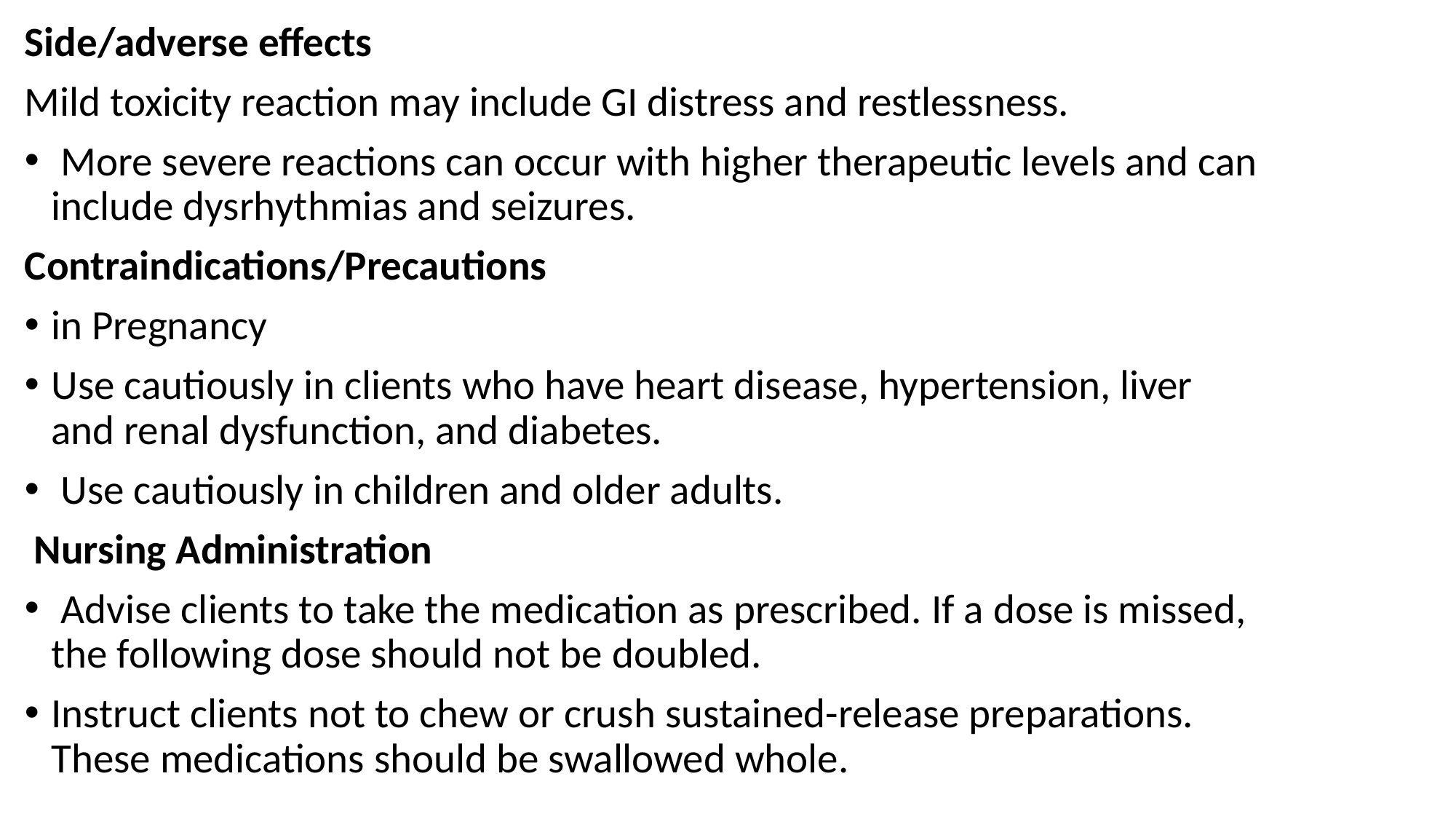

Side/adverse effects
Mild toxicity reaction may include GI distress and restlessness.
 More severe reactions can occur with higher therapeutic levels and can include dysrhythmias and seizures.
Contraindications/Precautions
in Pregnancy
Use cautiously in clients who have heart disease, hypertension, liver and renal dysfunction, and diabetes.
 Use cautiously in children and older adults.
 Nursing Administration
 Advise clients to take the medication as prescribed. If a dose is missed, the following dose should not be doubled.
Instruct clients not to chew or crush sustained-release preparations. These medications should be swallowed whole.